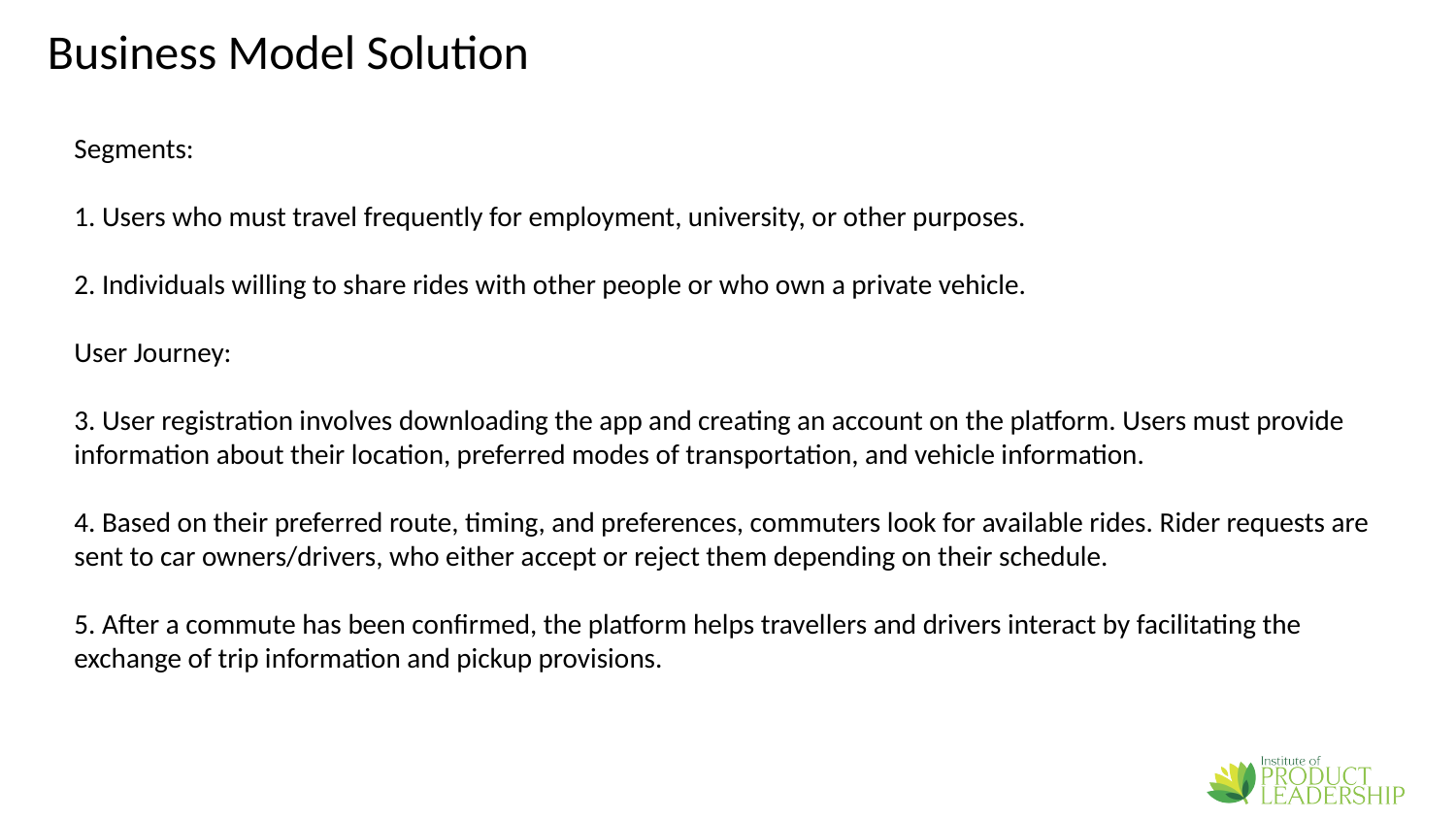

# Business Model Solution
Segments:

 Users who must travel frequently for employment, university, or other purposes.

 Individuals willing to share rides with other people or who own a private vehicle.

User Journey:

 User registration involves downloading the app and creating an account on the platform. Users must provide information about their location, preferred modes of transportation, and vehicle information.

 Based on their preferred route, timing, and preferences, commuters look for available rides. Rider requests are sent to car owners/drivers, who either accept or reject them depending on their schedule.

 After a commute has been confirmed, the platform helps travellers and drivers interact by facilitating the exchange of trip information and pickup provisions.